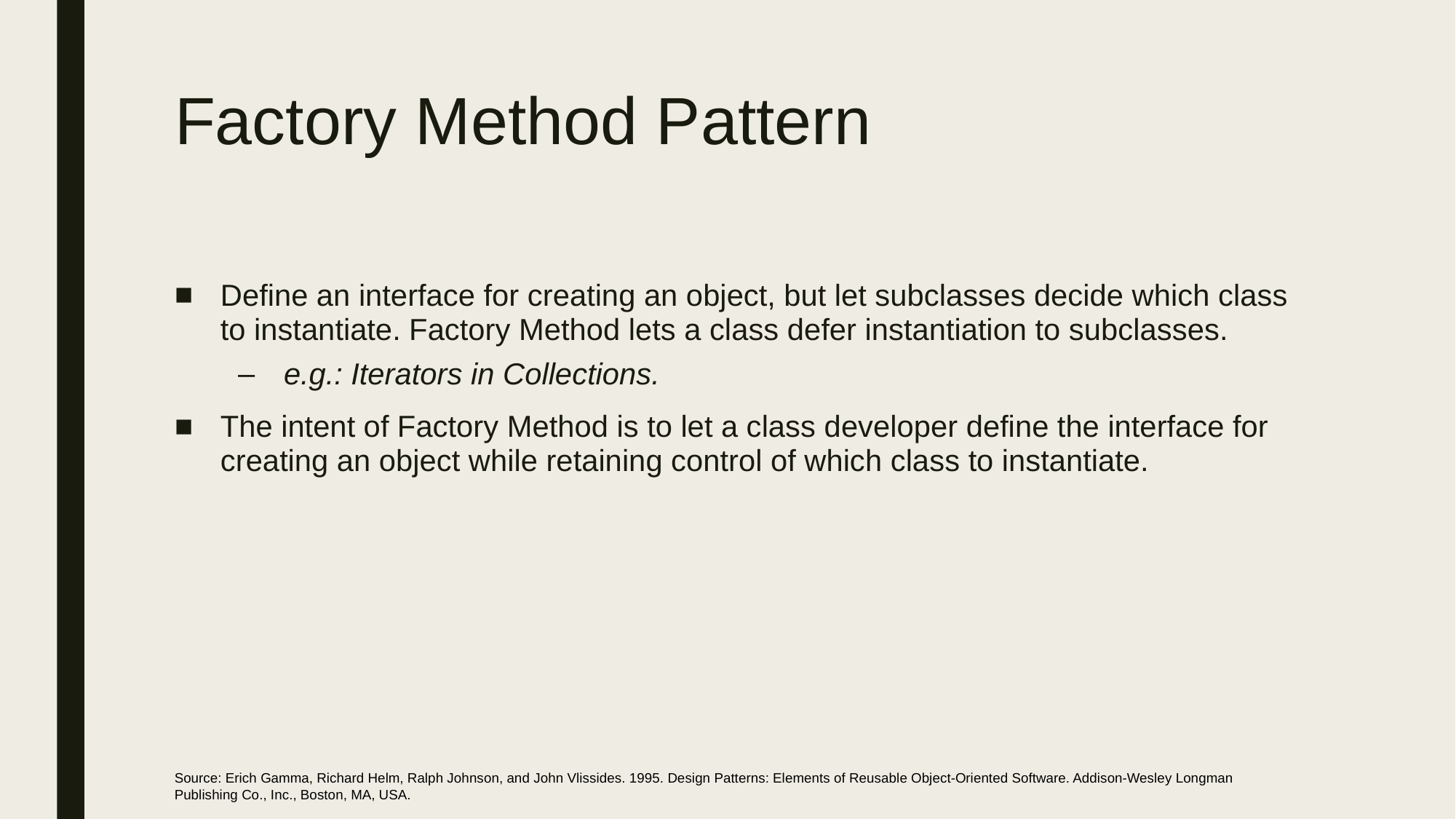

# Factory Method Pattern
Define an interface for creating an object, but let subclasses decide which class to instantiate. Factory Method lets a class defer instantiation to subclasses.
e.g.: Iterators in Collections.
The intent of Factory Method is to let a class developer define the interface for creating an object while retaining control of which class to instantiate.
Source: Erich Gamma, Richard Helm, Ralph Johnson, and John Vlissides. 1995. Design Patterns: Elements of Reusable Object-Oriented Software. Addison-Wesley Longman Publishing Co., Inc., Boston, MA, USA.